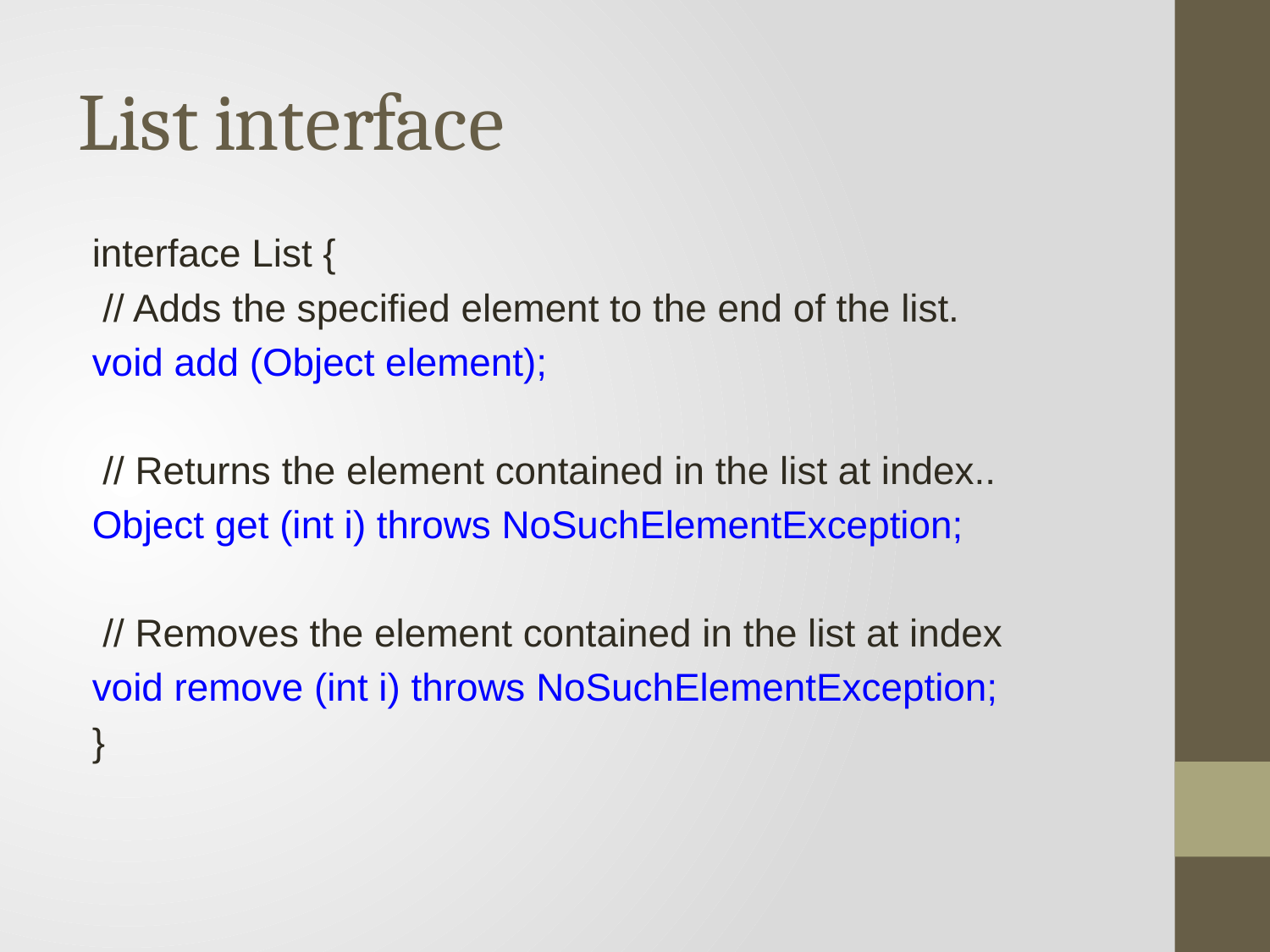

# List interface
interface List {
 // Adds the specified element to the end of the list.
void add (Object element);

 // Returns the element contained in the list at index..
Object get (int i) throws NoSuchElementException;

 // Removes the element contained in the list at index
void remove (int i) throws NoSuchElementException;
}